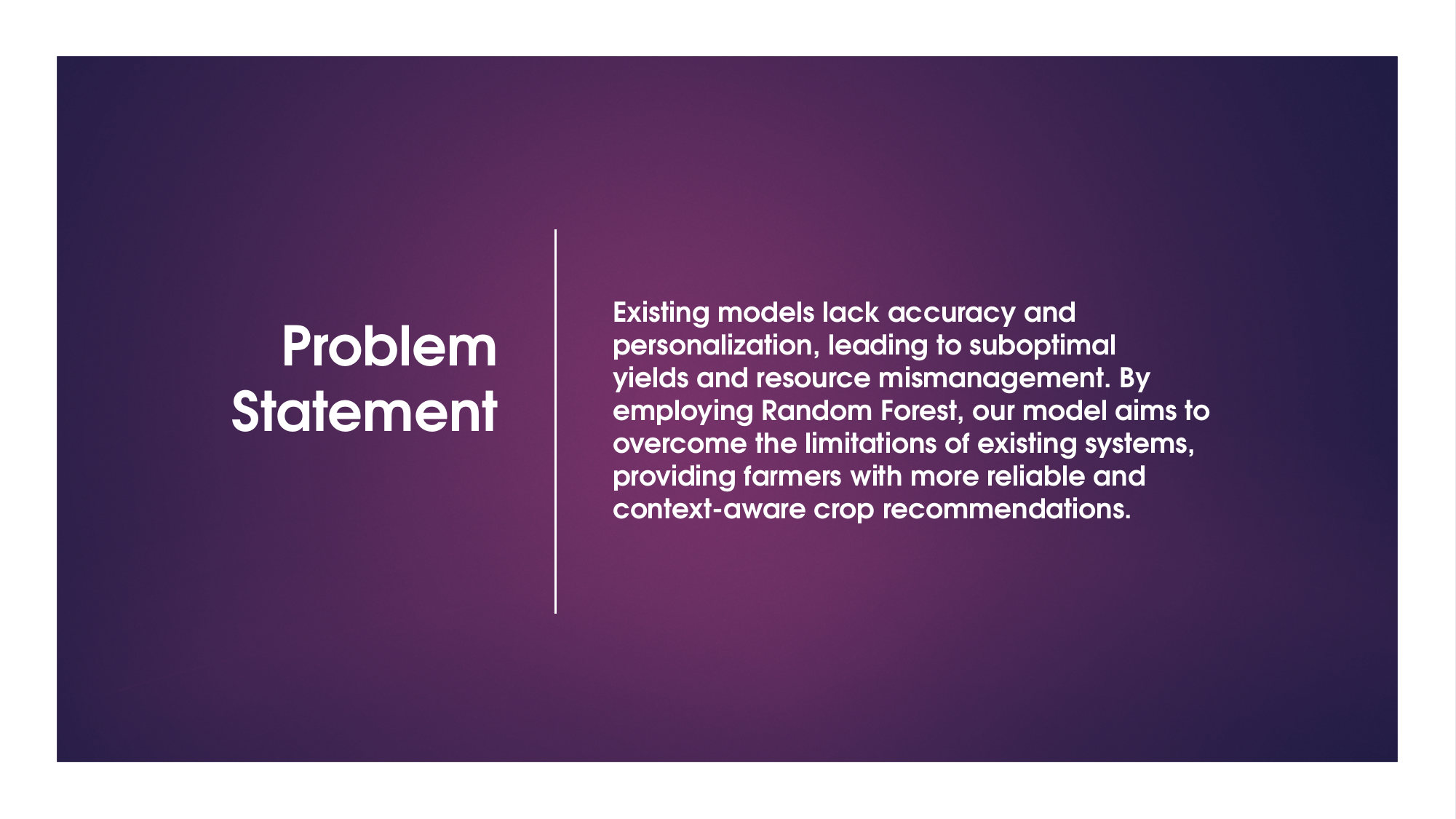

# Problem Statement
Existing models lack accuracy and personalization, leading to suboptimal yields and resource mismanagement. By employing Random Forest, our model aims to overcome the limitations of existing systems, providing farmers with more reliable and context-aware crop recommendations.